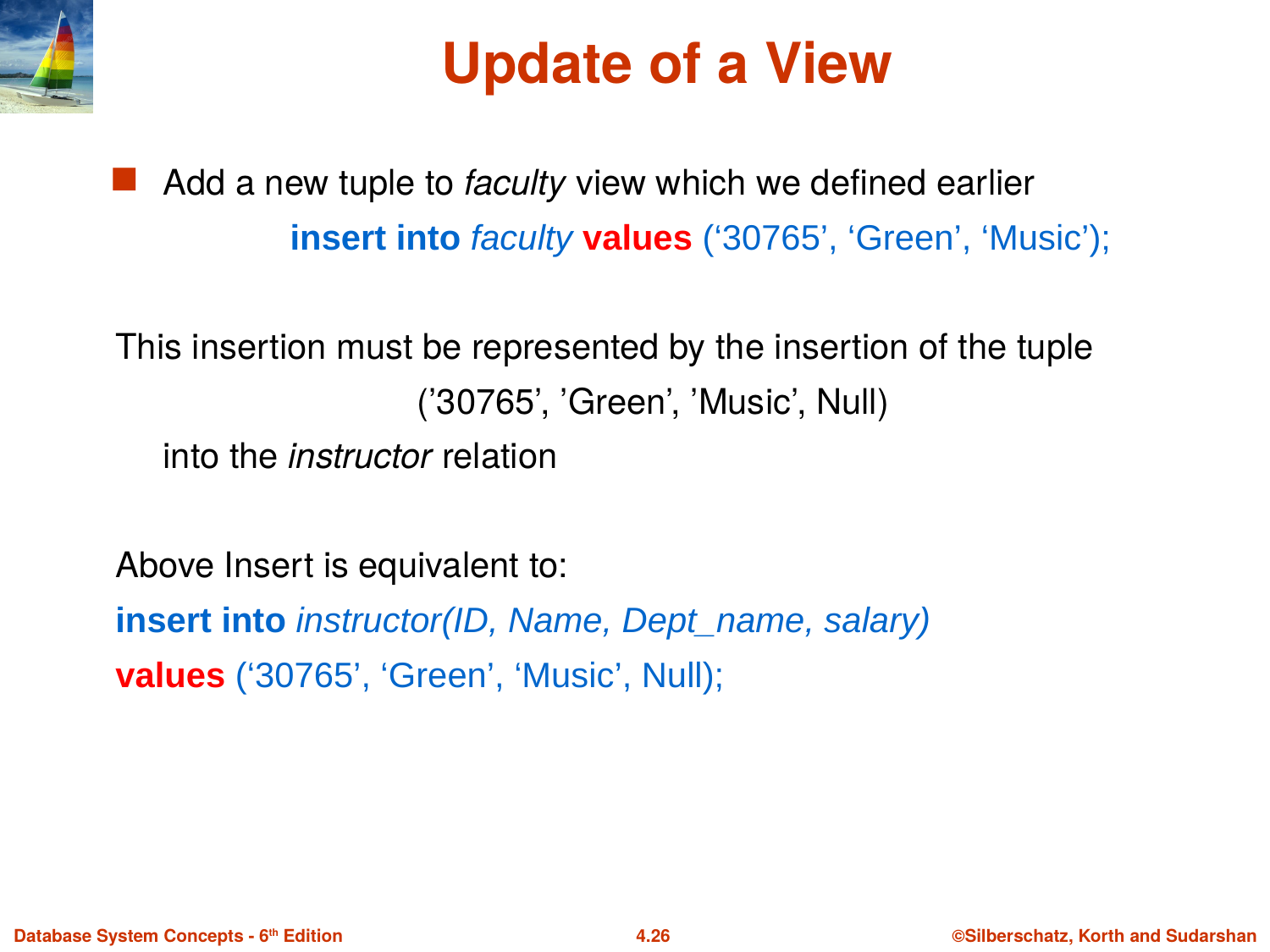

# Update of a View
Add a new tuple to faculty view which we defined earlier
		insert into faculty values (‘30765’, ‘Green’, ‘Music’);

This insertion must be represented by the insertion of the tuple
			(’30765’, ’Green’, ’Music’, Null)
	into the instructor relation

Above Insert is equivalent to:
insert into instructor(ID, Name, Dept_name, salary)
values (‘30765’, ‘Green’, ‘Music’, Null);